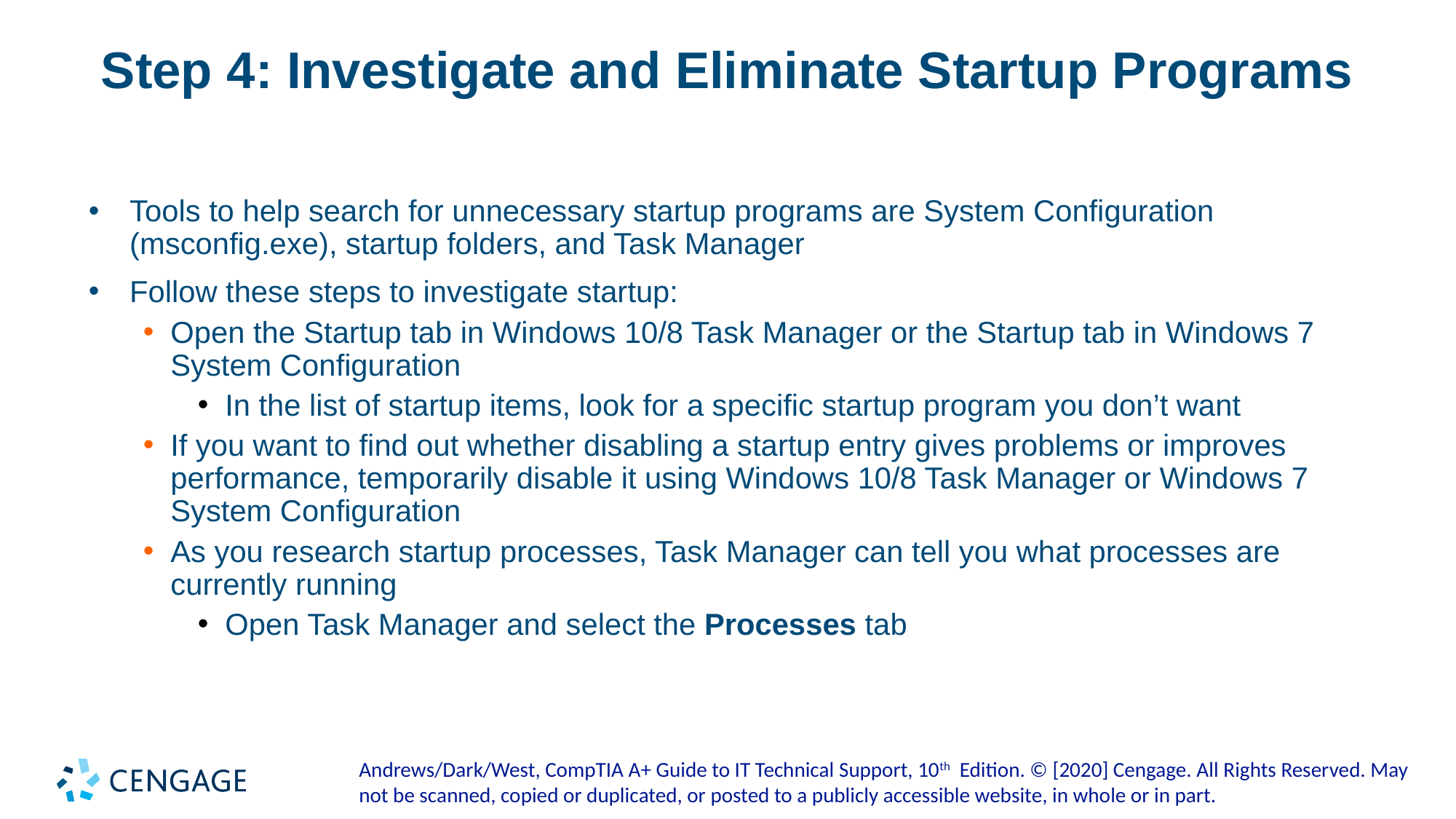

# Step 4: Investigate and Eliminate Startup Programs
Tools to help search for unnecessary startup programs are System Configuration (msconfig.exe), startup folders, and Task Manager
Follow these steps to investigate startup:
Open the Startup tab in Windows 10/8 Task Manager or the Startup tab in Windows 7 System Configuration
In the list of startup items, look for a specific startup program you don’t want
If you want to find out whether disabling a startup entry gives problems or improves performance, temporarily disable it using Windows 10/8 Task Manager or Windows 7 System Configuration
As you research startup processes, Task Manager can tell you what processes are currently running
Open Task Manager and select the Processes tab